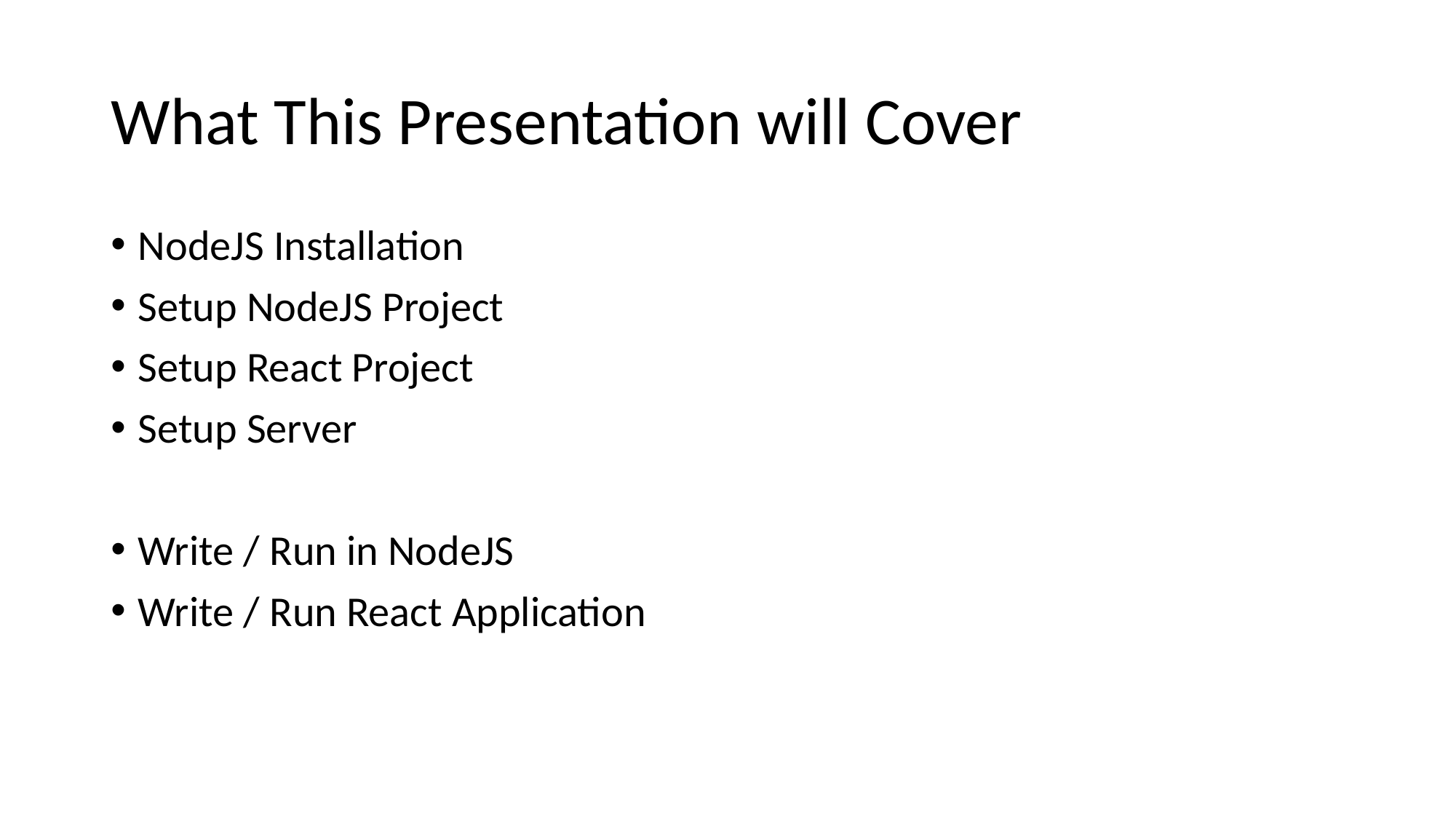

# What This Presentation will Cover
NodeJS Installation
Setup NodeJS Project
Setup React Project
Setup Server

Write / Run in NodeJS
Write / Run React Application